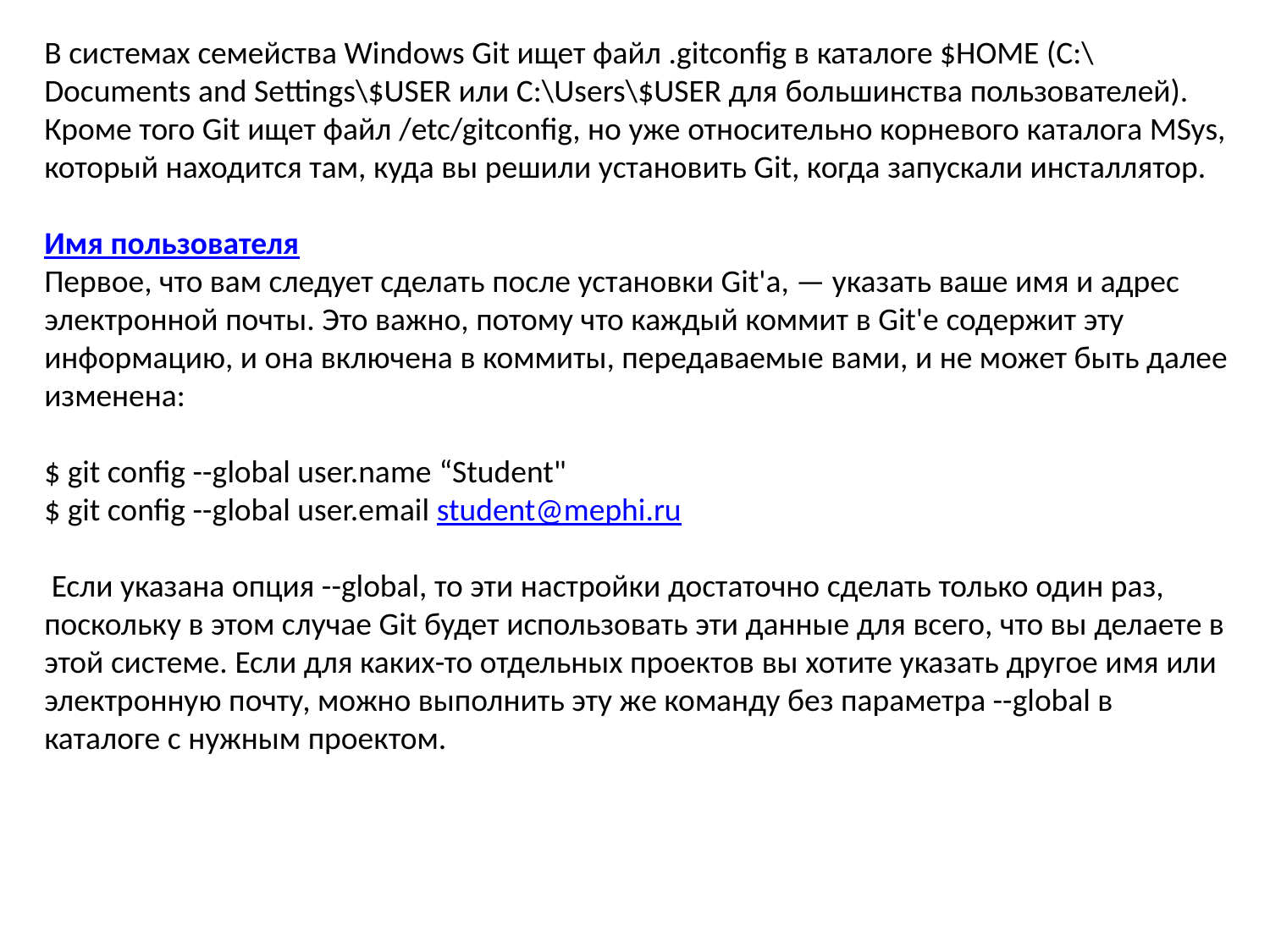

В системах семейства Windows Git ищет файл .gitconfig в каталоге $HOME (C:\Documents and Settings\$USER или C:\Users\$USER для большинства пользователей). Кроме того Git ищет файл /etc/gitconfig, но уже относительно корневого каталога MSys, который находится там, куда вы решили установить Git, когда запускали инсталлятор.

Имя пользователя
Первое, что вам следует сделать после установки Git'а, — указать ваше имя и адрес электронной почты. Это важно, потому что каждый коммит в Git'е содержит эту информацию, и она включена в коммиты, передаваемые вами, и не может быть далее изменена:

$ git config --global user.name “Student"
$ git config --global user.email student@mephi.ru

 Если указана опция --global, то эти настройки достаточно сделать только один раз, поскольку в этом случае Git будет использовать эти данные для всего, что вы делаете в этой системе. Если для каких-то отдельных проектов вы хотите указать другое имя или электронную почту, можно выполнить эту же команду без параметра --global в каталоге с нужным проектом.